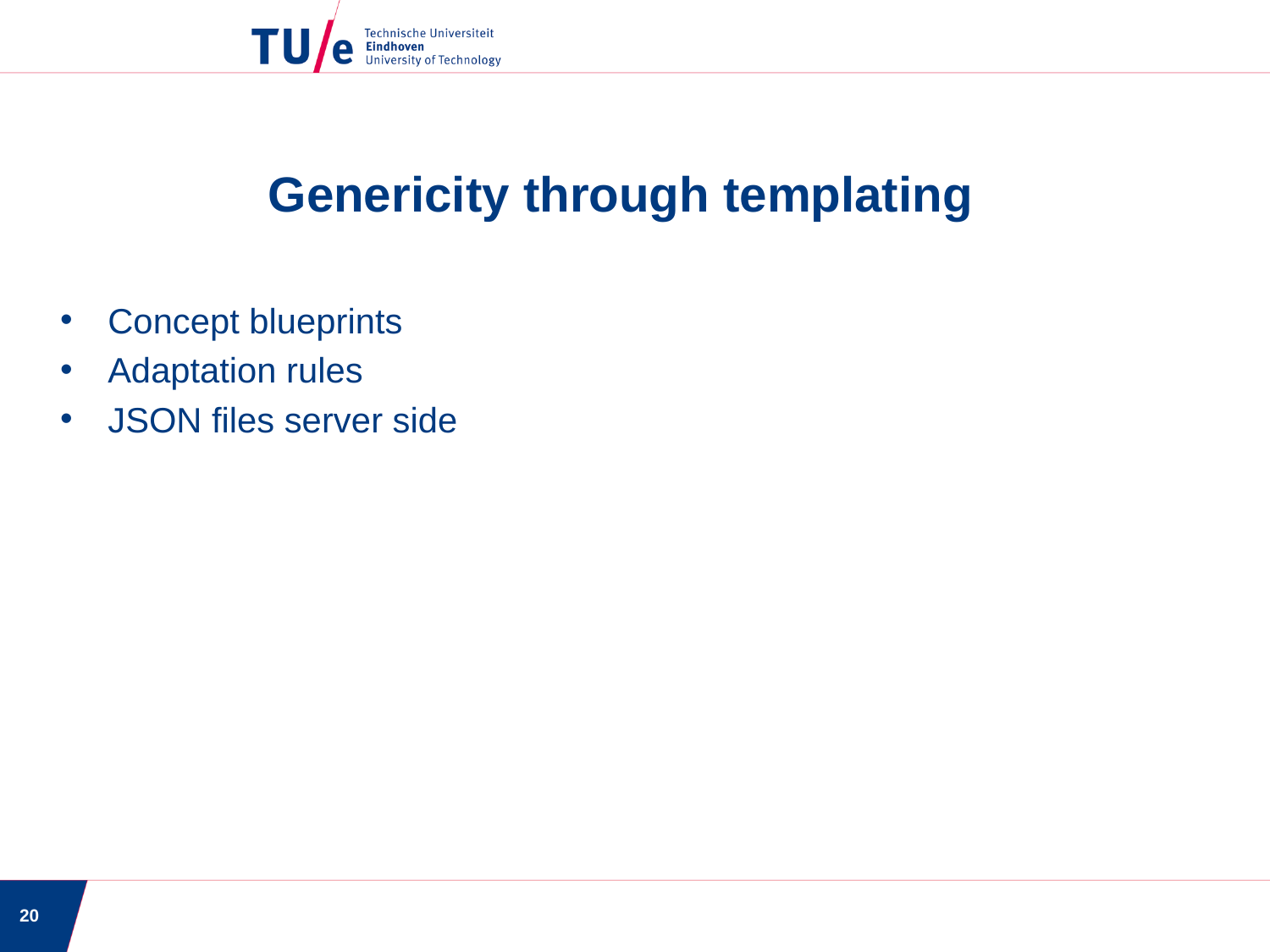

Genericity through templating

Concept blueprints
Adaptation rules
JSON files server side
20